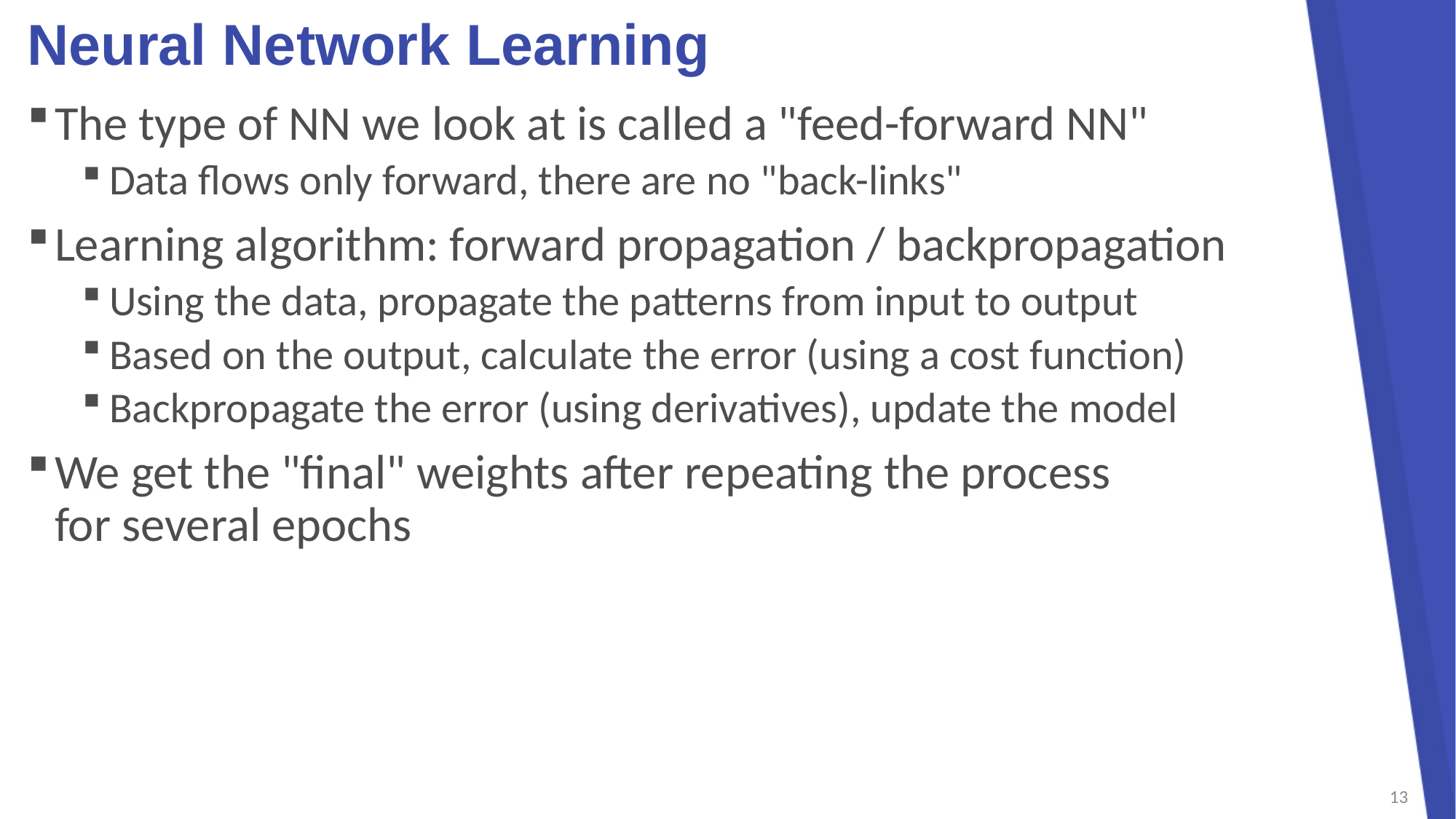

# Neural Network Learning
The type of NN we look at is called a "feed-forward NN"
Data flows only forward, there are no "back-links"
Learning algorithm: forward propagation / backpropagation
Using the data, propagate the patterns from input to output
Based on the output, calculate the error (using a cost function)
Backpropagate the error (using derivatives), update the model
We get the "final" weights after repeating the process
for several epochs
13